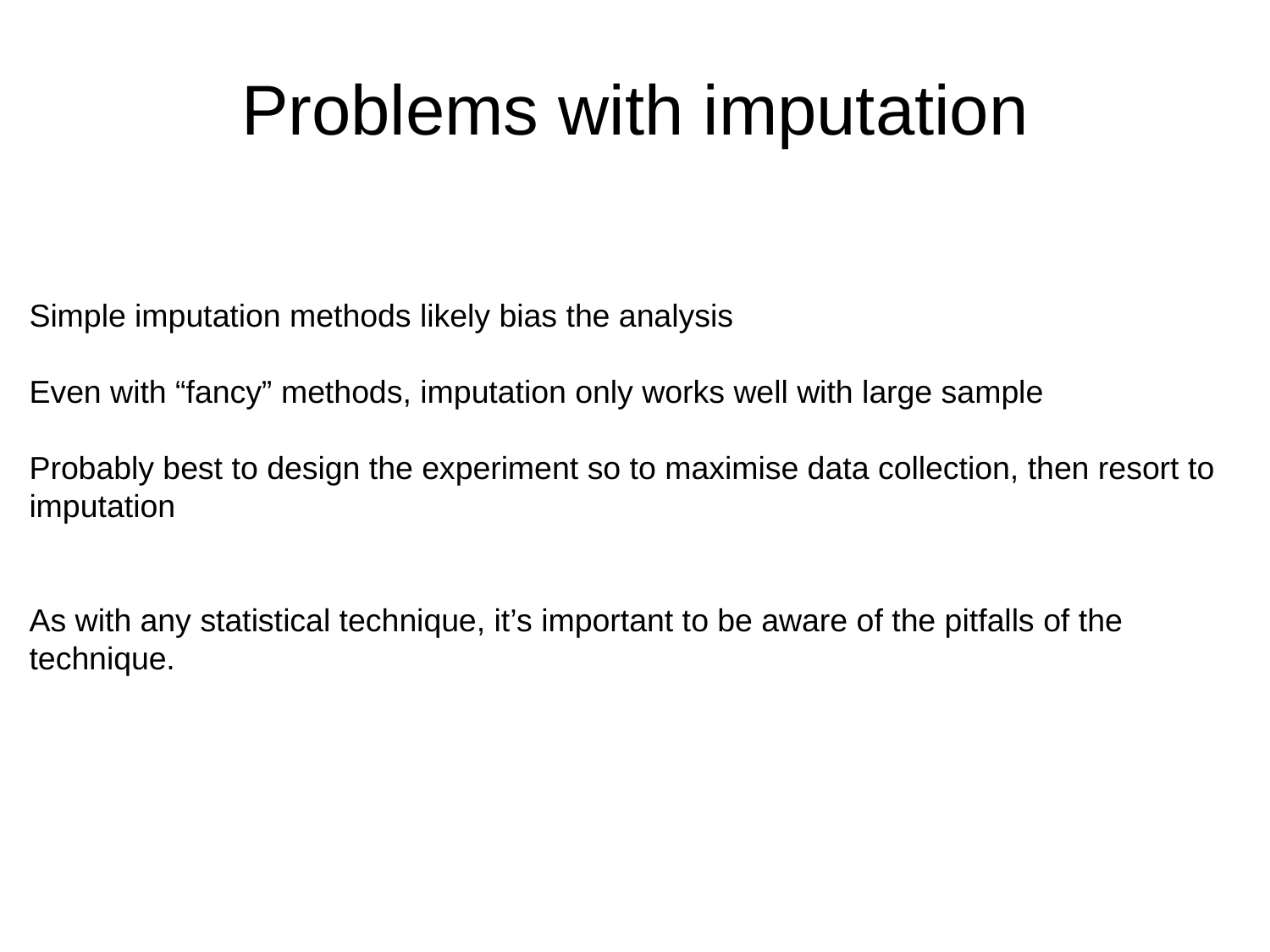

Problems with imputation
Simple imputation methods likely bias the analysis

Even with “fancy” methods, imputation only works well with large sample

Probably best to design the experiment so to maximise data collection, then resort to imputation

As with any statistical technique, it’s important to be aware of the pitfalls of the technique.